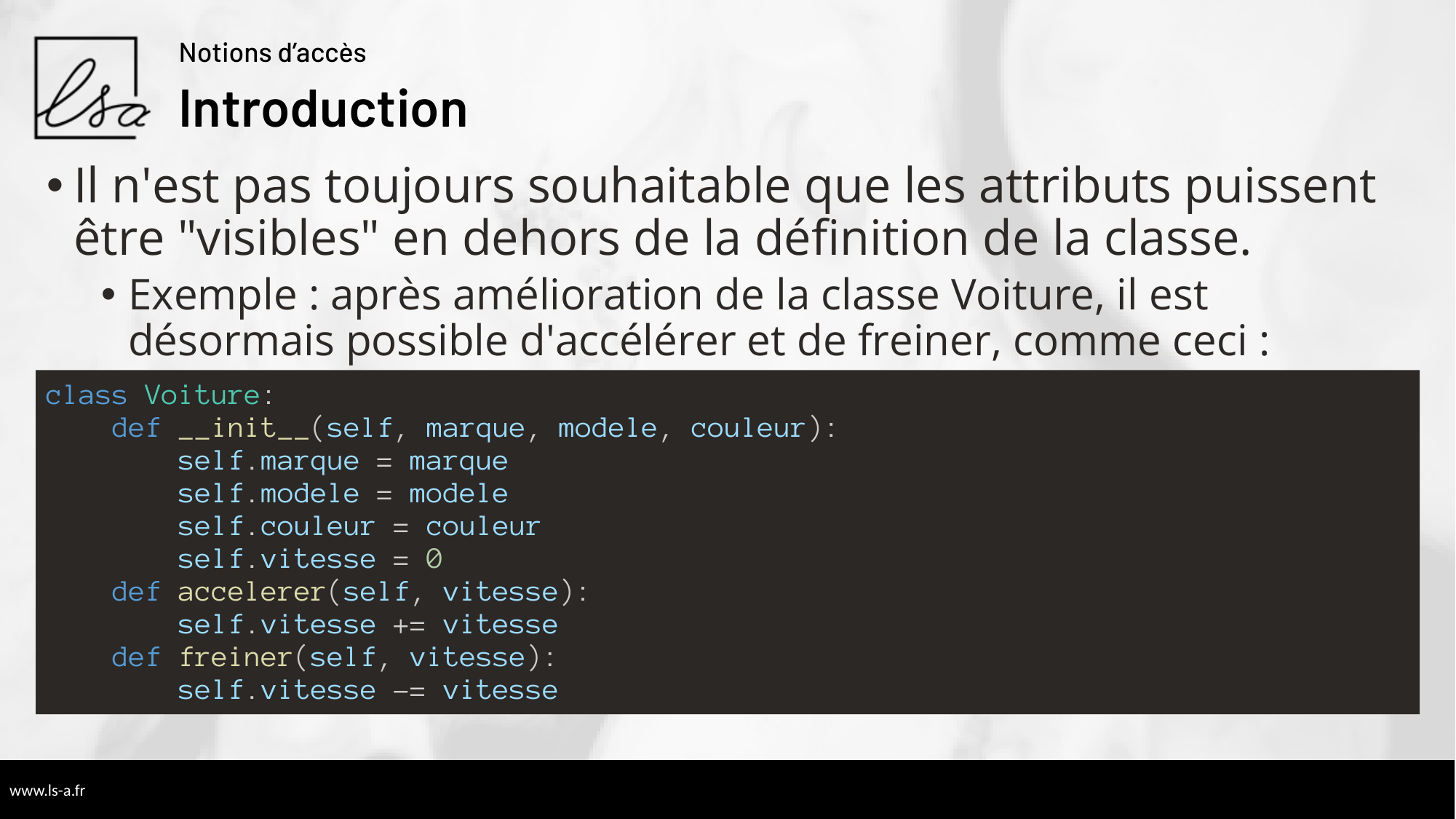

Notions d’accès
# Introduction
Il n'est pas toujours souhaitable que les attributs puissent être "visibles" en dehors de la définition de la classe.
Exemple : après amélioration de la classe Voiture, il est désormais possible d'accélérer et de freiner, comme ceci :
class Voiture:
    def __init__(self, marque, modele, couleur):
        self.marque = marque
        self.modele = modele
        self.couleur = couleur
        self.vitesse = 0
    def accelerer(self, vitesse):
        self.vitesse += vitesse
    def freiner(self, vitesse):
        self.vitesse -= vitesse